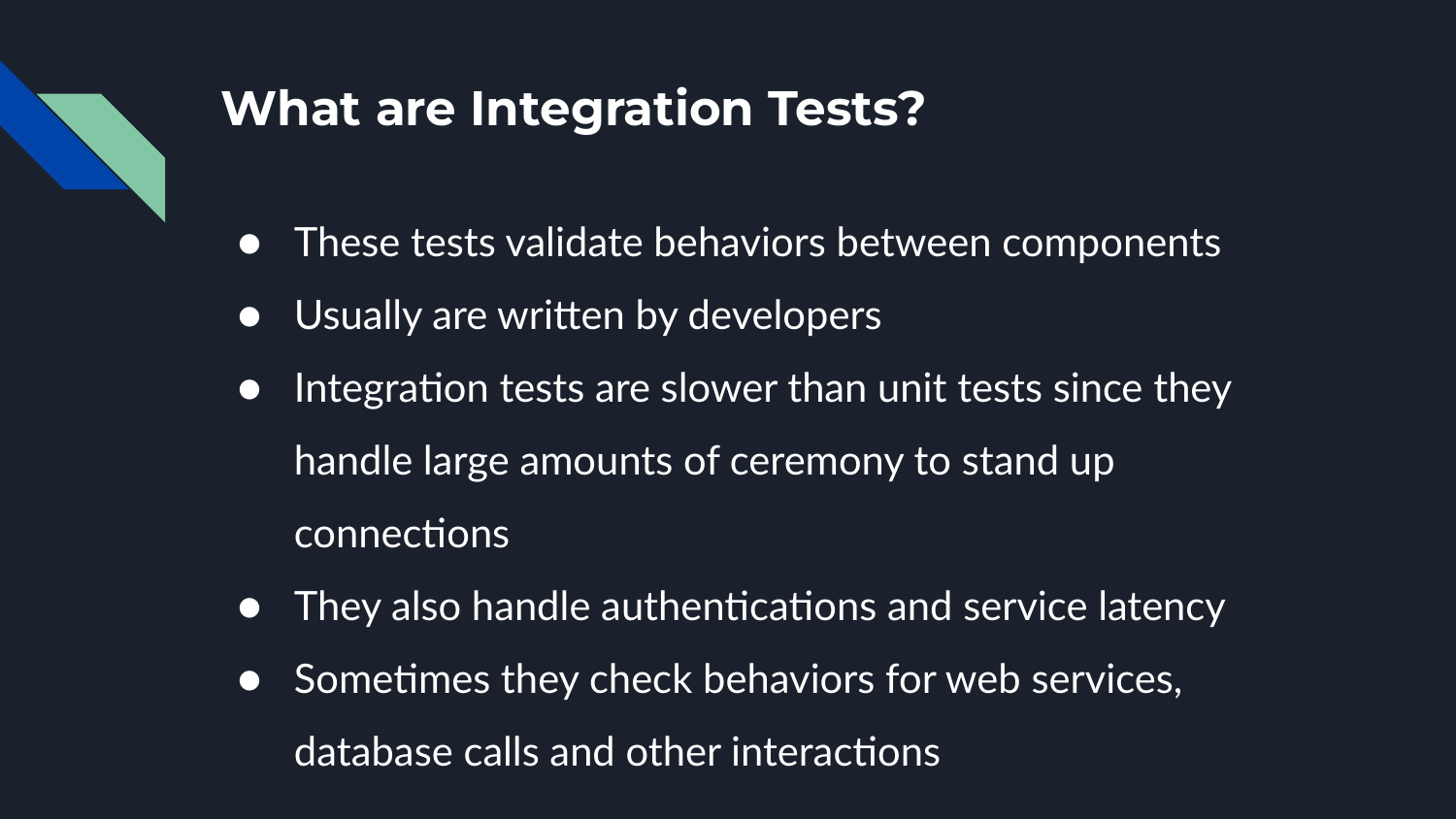

# What are Integration Tests?
These tests validate behaviors between components
Usually are written by developers
Integration tests are slower than unit tests since they handle large amounts of ceremony to stand up connections
They also handle authentications and service latency
Sometimes they check behaviors for web services, database calls and other interactions